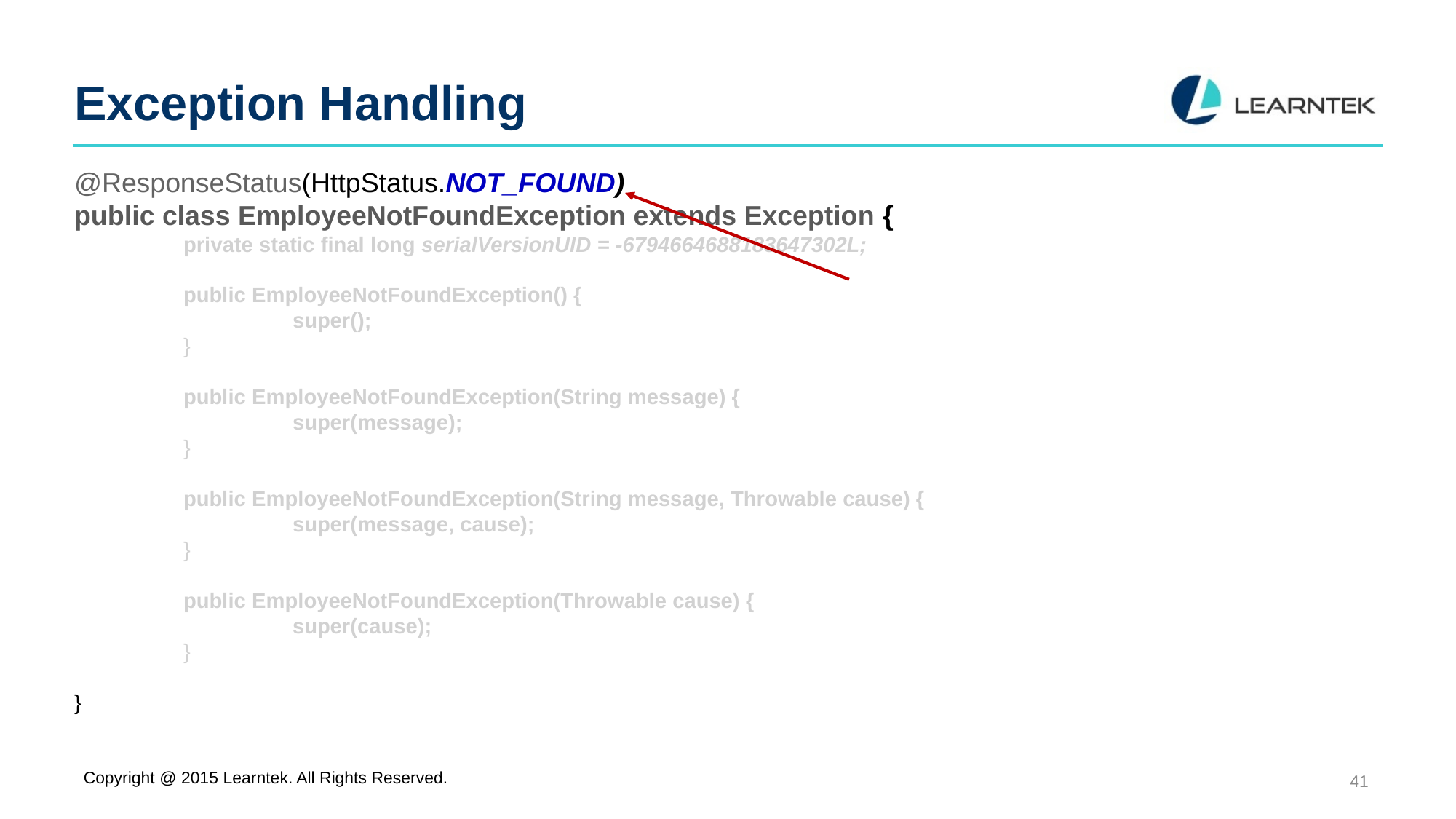

# Exception Handling
@ResponseStatus(HttpStatus.NOT_FOUND)
public class EmployeeNotFoundException extends Exception {
	private static final long serialVersionUID = -6794664688183647302L;

	public EmployeeNotFoundException() {
		super();
	}

	public EmployeeNotFoundException(String message) {
		super(message);
	}

	public EmployeeNotFoundException(String message, Throwable cause) {
		super(message, cause);
	}

	public EmployeeNotFoundException(Throwable cause) {
		super(cause);
	}

}
Copyright @ 2015 Learntek. All Rights Reserved.
41